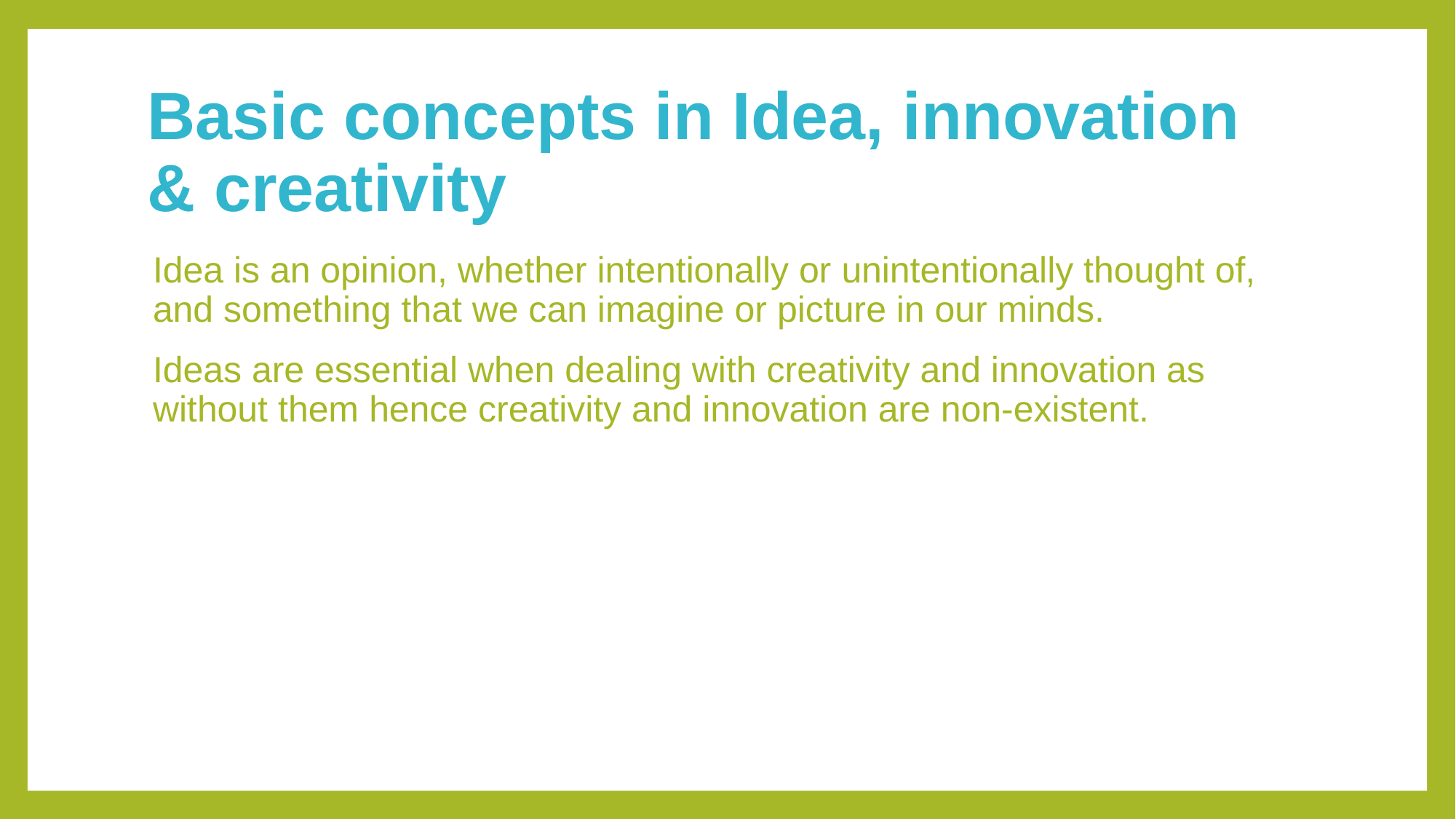

# Basic concepts in Idea, innovation & creativity
Idea is an opinion, whether intentionally or unintentionally thought of, and something that we can imagine or picture in our minds.
Ideas are essential when dealing with creativity and innovation as without them hence creativity and innovation are non-existent.